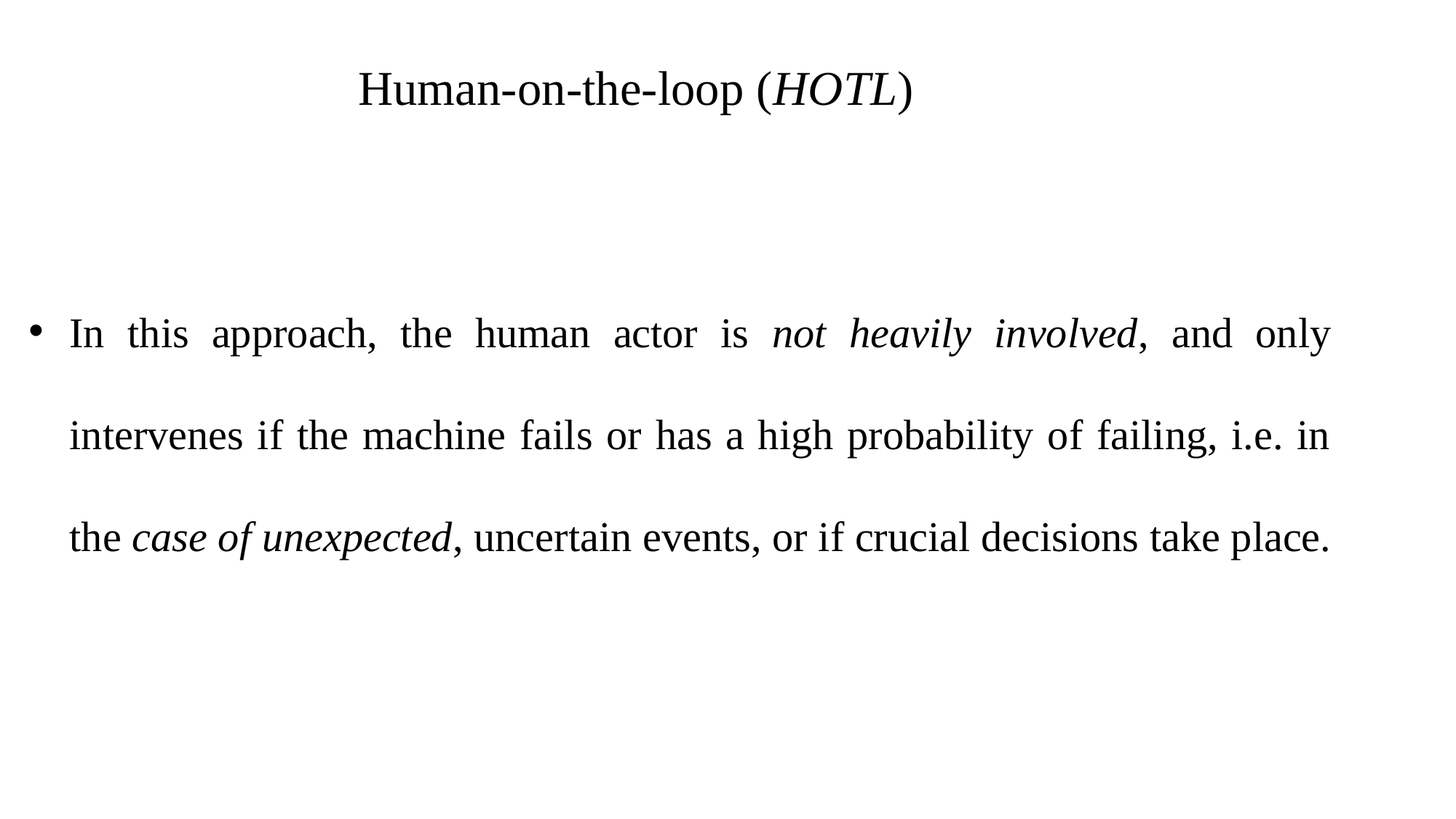

Human-on-the-loop (HOTL)
In this approach, the human actor is not heavily involved, and only intervenes if the machine fails or has a high probability of failing, i.e. in the case of unexpected, uncertain events, or if crucial decisions take place.